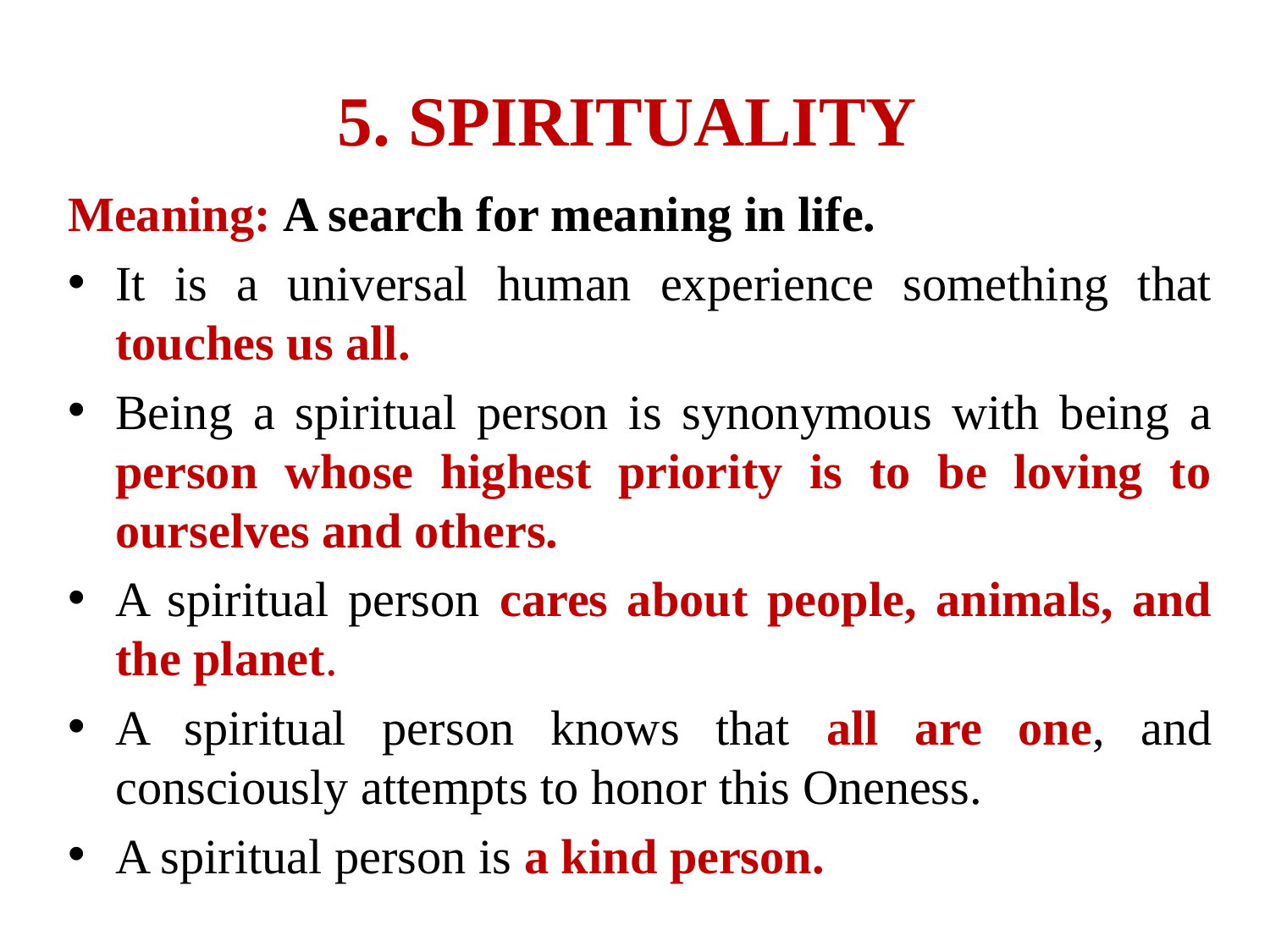

# 5. SPIRITUALITY
Meaning: A search for meaning in life.
It is a universal human experience something that touches us all.
Being a spiritual person is synonymous with being a person whose highest priority is to be loving to ourselves and others.
A spiritual person cares about people, animals, and the planet.
A spiritual person knows that all are one, and consciously attempts to honor this Oneness.
A spiritual person is a kind person.